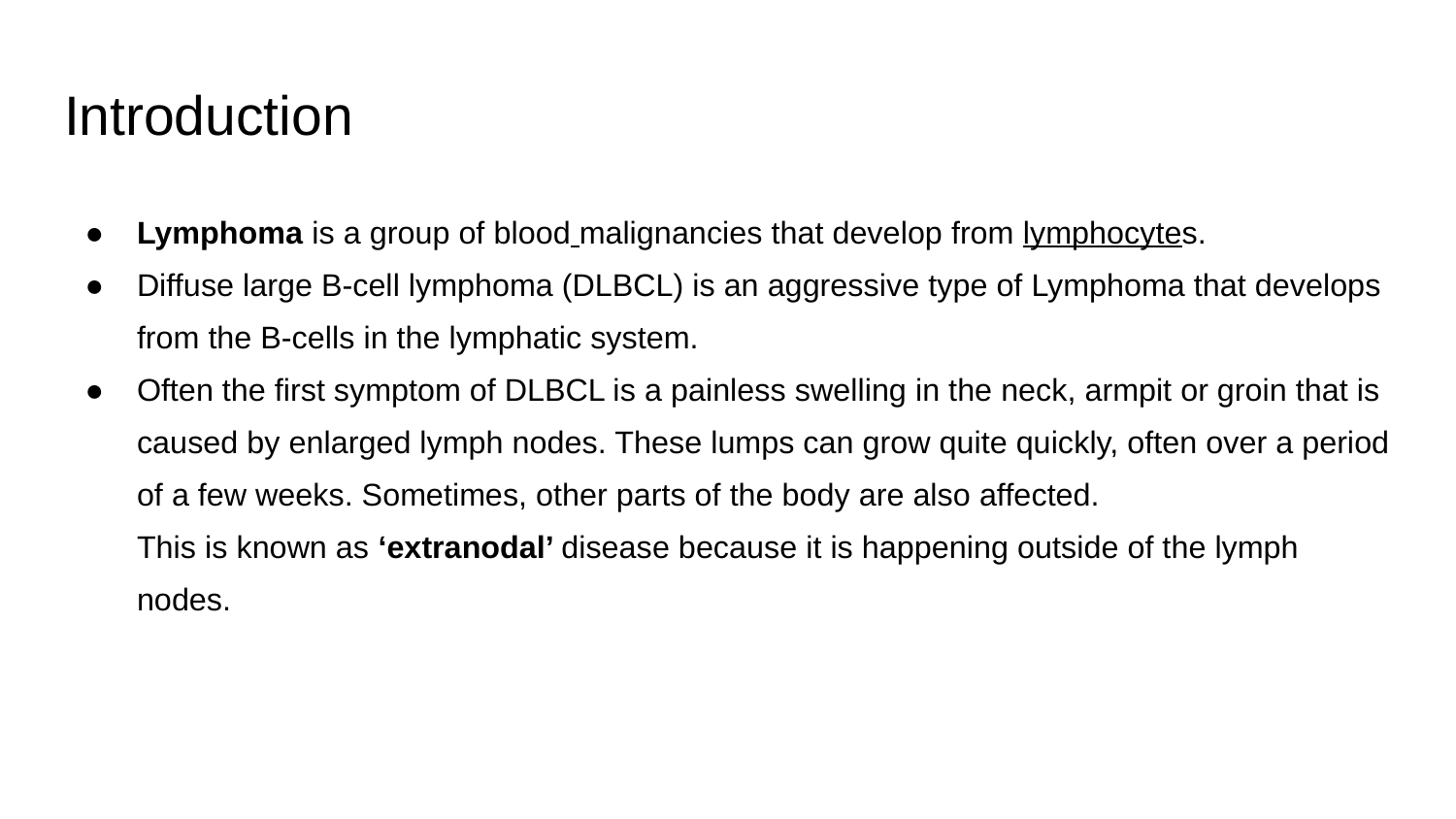

# Introduction
Lymphoma is a group of blood malignancies that develop from lymphocytes.
Diffuse large B-cell lymphoma (DLBCL) is an aggressive type of Lymphoma that develops from the B-cells in the lymphatic system.
Often the first symptom of DLBCL is a painless swelling in the neck, armpit or groin that is caused by enlarged lymph nodes. These lumps can grow quite quickly, often over a period of a few weeks. Sometimes, other parts of the body are also affected.
This is known as ‘extranodal’ disease because it is happening outside of the lymph nodes.